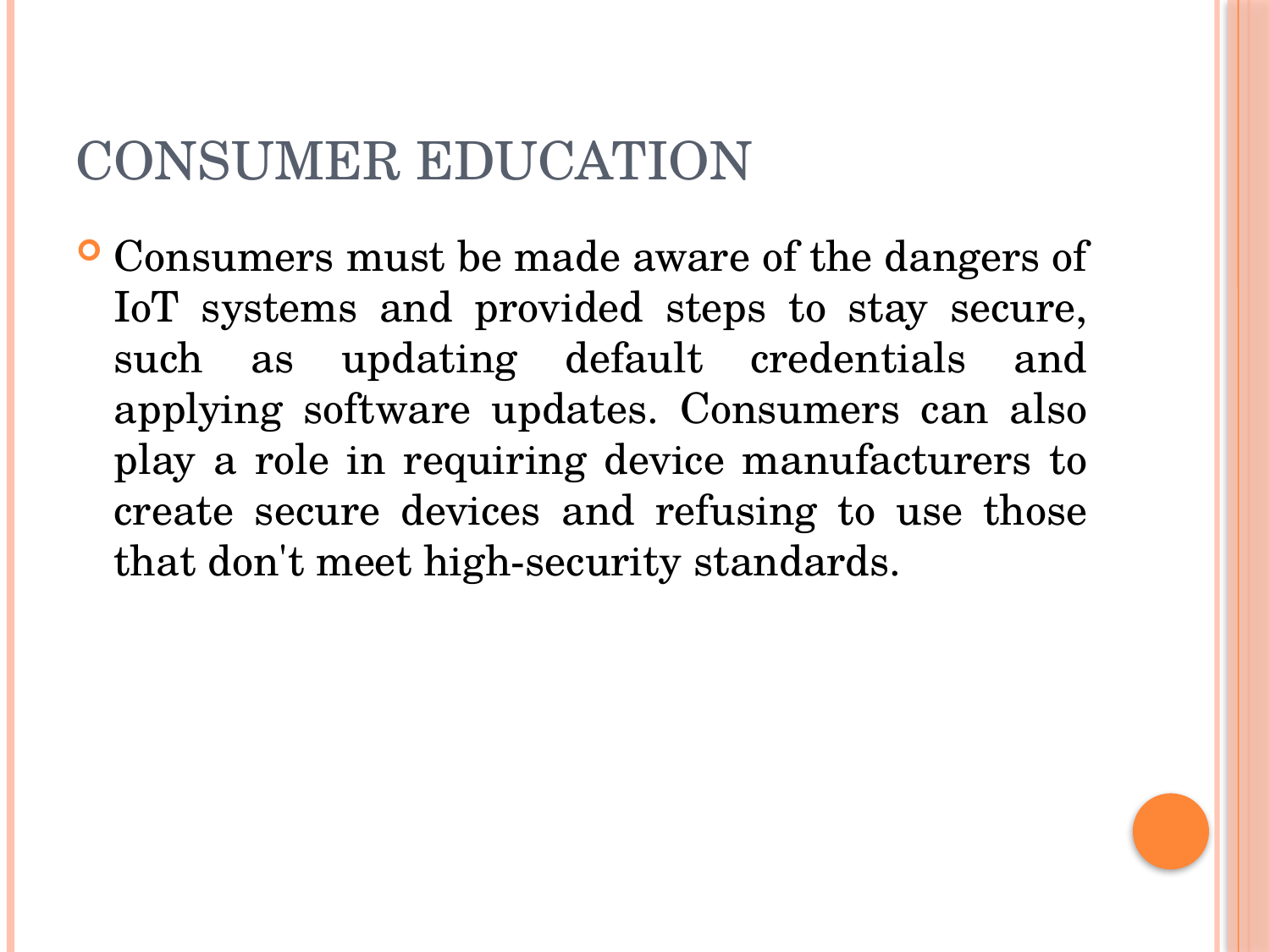

# Consumer education
Consumers must be made aware of the dangers of IoT systems and provided steps to stay secure, such as updating default credentials and applying software updates. Consumers can also play a role in requiring device manufacturers to create secure devices and refusing to use those that don't meet high-security standards.